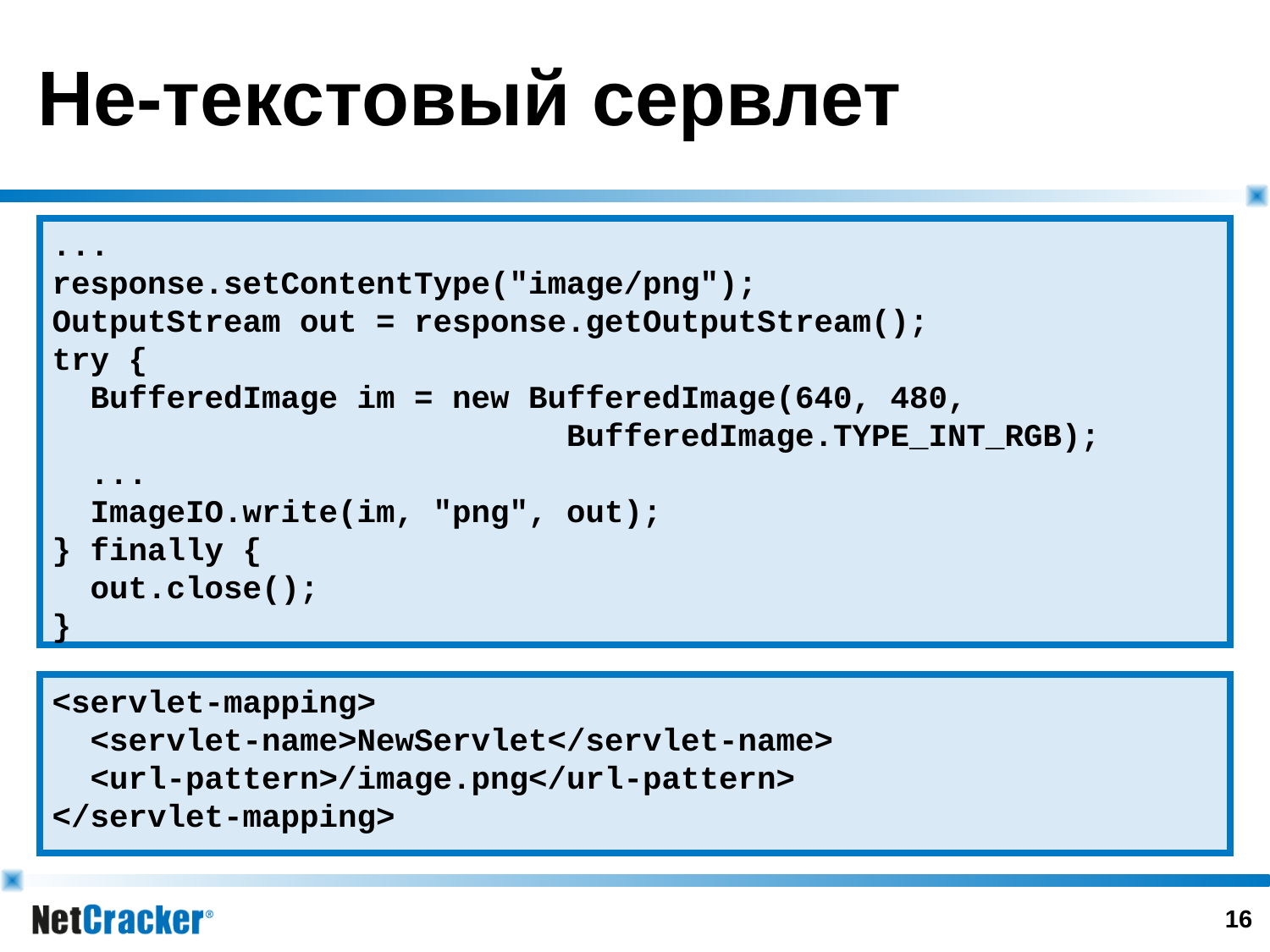

# Не-текстовый сервлет
...
response.setContentType("image/png");
OutputStream out = response.getOutputStream();
try {
  BufferedImage im = new BufferedImage(640, 480,
                           BufferedImage.TYPE_INT_RGB);
  ...
  ImageIO.write(im, "png", out);
} finally {
  out.close();
}
<servlet-mapping>
  <servlet-name>NewServlet</servlet-name>
  <url-pattern>/image.png</url-pattern>
</servlet-mapping>
16